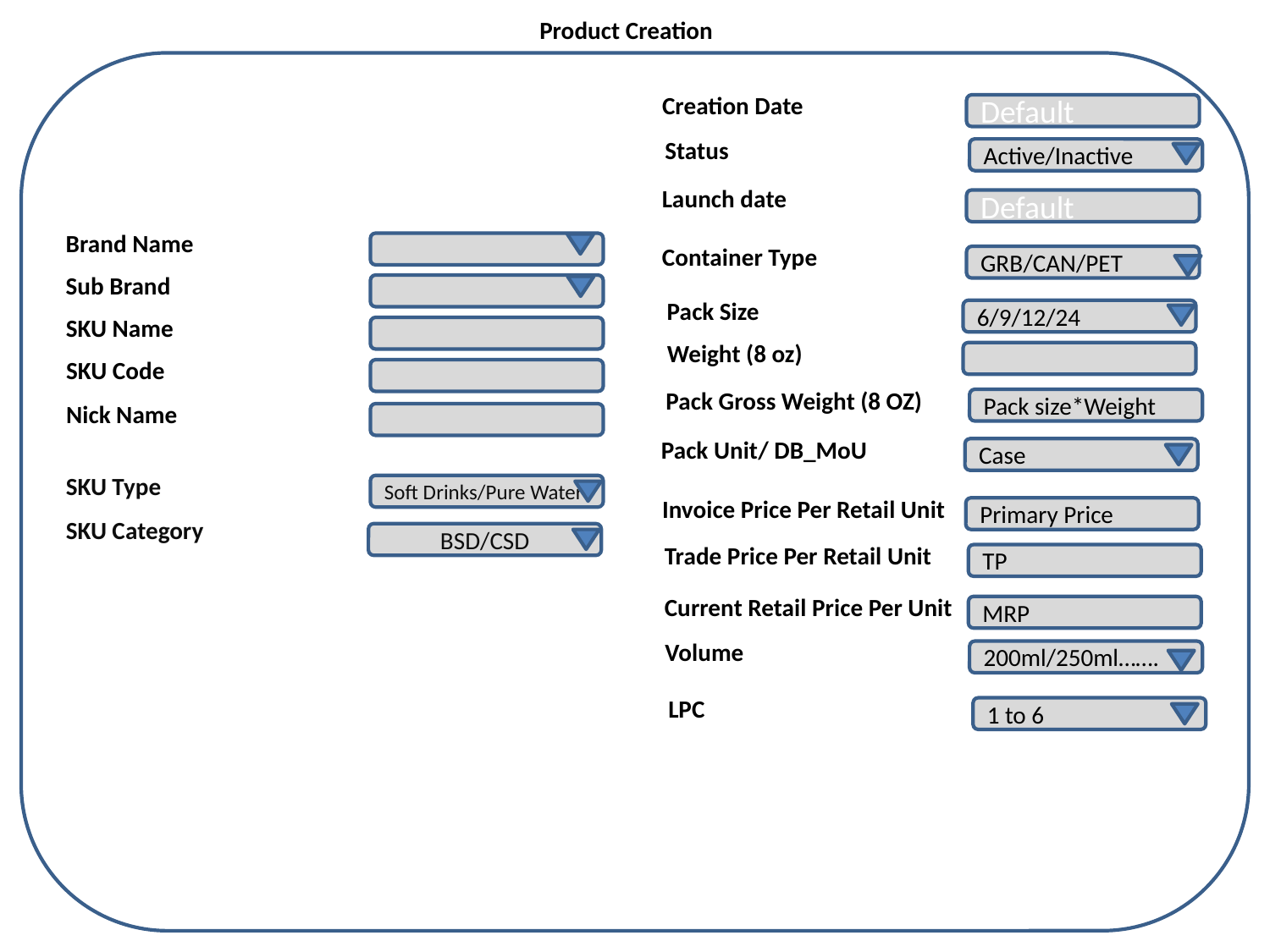

Product Creation

Creation Date
Default
Status
Active/Inactive

Launch date
Default
Brand Name

Container Type
GRB/CAN/PET

Sub Brand

Pack Size
6/9/12/24

SKU Name

Weight (8 oz)

SKU Code

Pack Gross Weight (8 OZ)
Pack size*Weight
Nick Name

Pack Unit/ DB_MoU
Case

SKU Type
Soft Drinks/Pure Water

Invoice Price Per Retail Unit
Primary Price
SKU Category
BSD/CSD

Trade Price Per Retail Unit
TP
Current Retail Price Per Unit
MRP
Volume
200ml/250ml…….

LPC
1 to 6